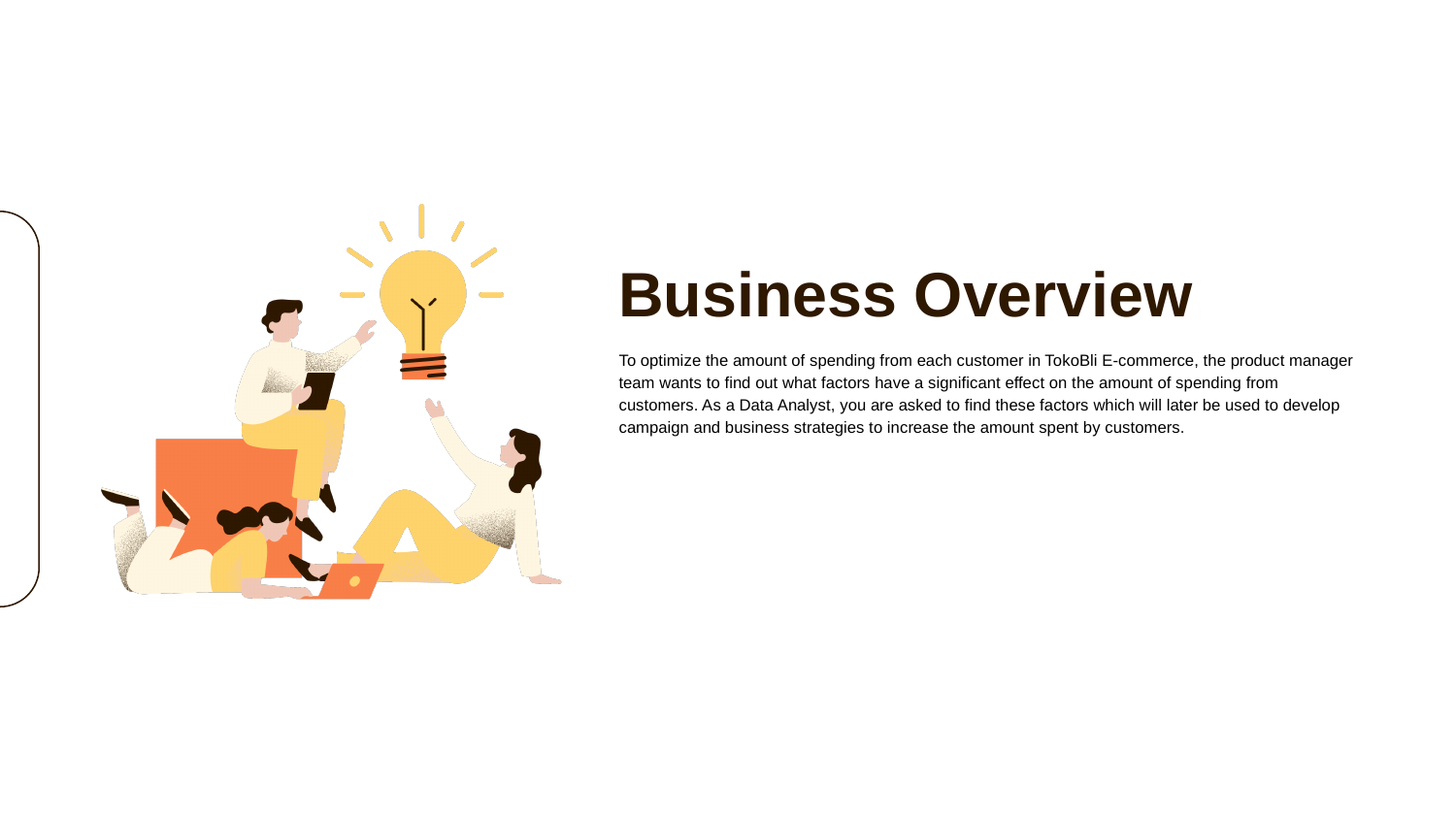

Business Overview
To optimize the amount of spending from each customer in TokoBli E-commerce, the product manager team wants to find out what factors have a significant effect on the amount of spending from customers. As a Data Analyst, you are asked to find these factors which will later be used to develop campaign and business strategies to increase the amount spent by customers.